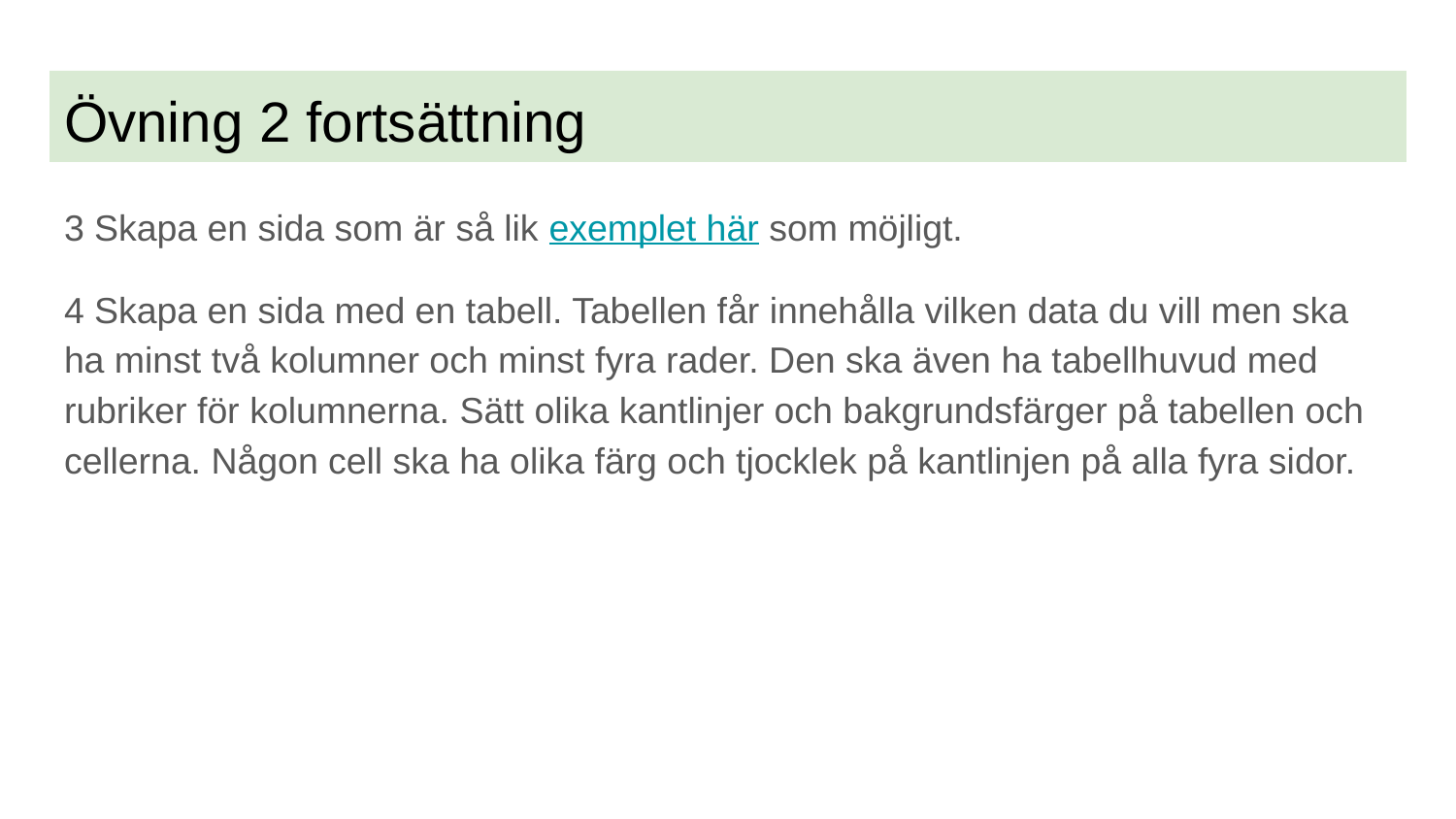

# Övning 2 fortsättning
3 Skapa en sida som är så lik exemplet här som möjligt.
4 Skapa en sida med en tabell. Tabellen får innehålla vilken data du vill men ska ha minst två kolumner och minst fyra rader. Den ska även ha tabellhuvud med rubriker för kolumnerna. Sätt olika kantlinjer och bakgrundsfärger på tabellen och cellerna. Någon cell ska ha olika färg och tjocklek på kantlinjen på alla fyra sidor.